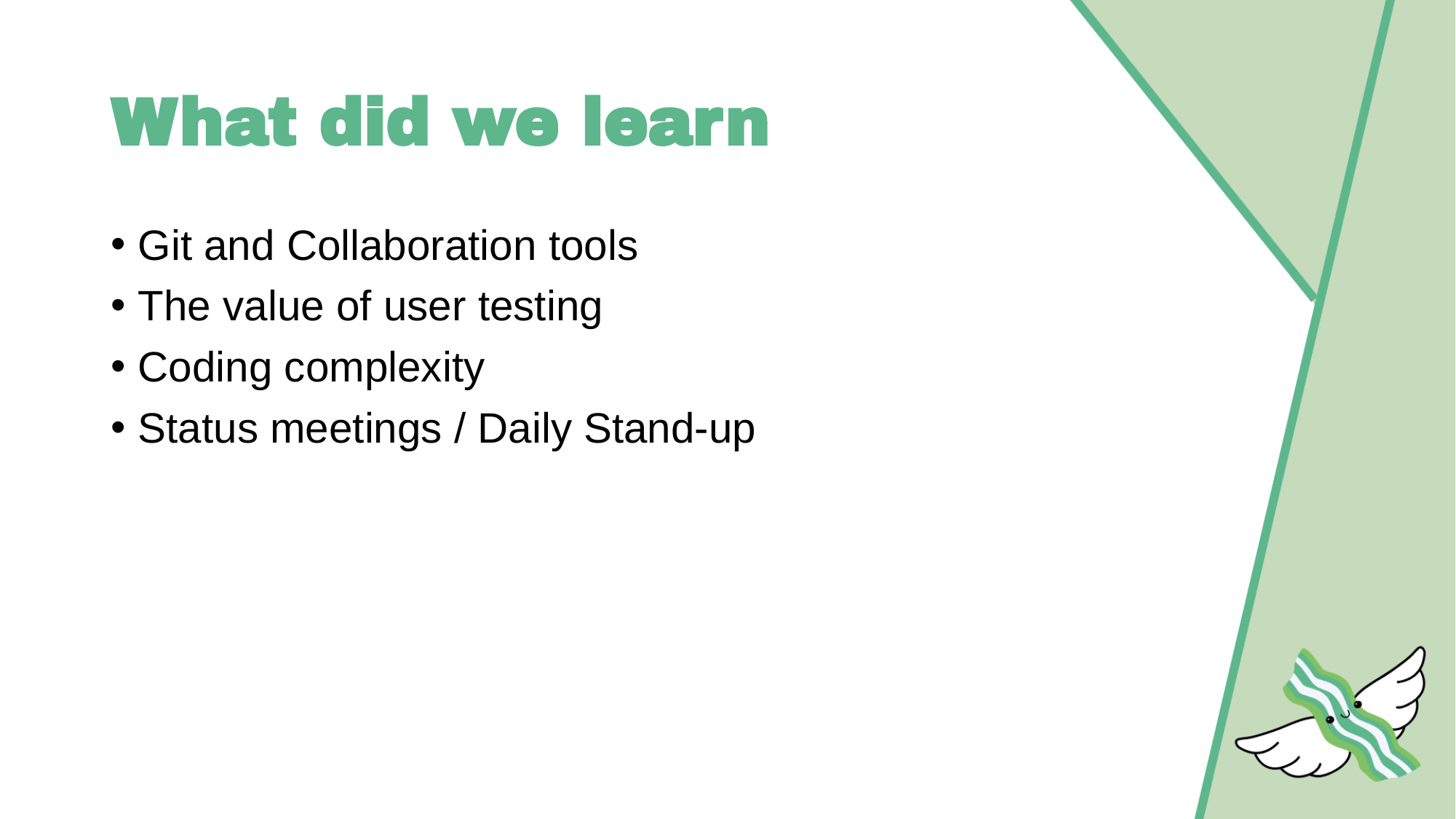

# What did we learn
Git and Collaboration tools
The value of user testing
Coding complexity
Status meetings / Daily Stand-up